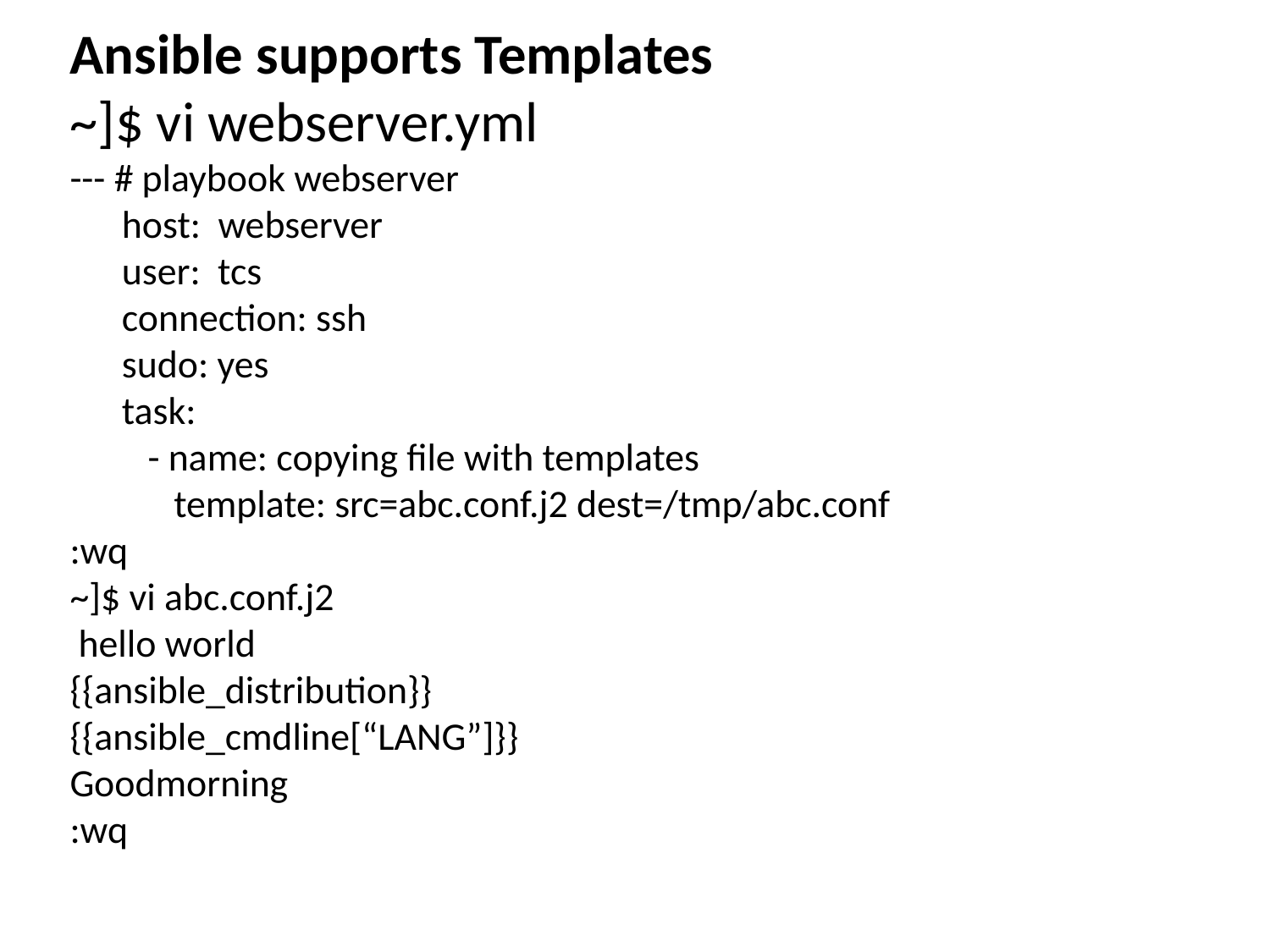

Ansible supports Templates
~]$ vi webserver.yml
--- # playbook webserver
      host:  webserver
      user:  tcs
      connection: ssh
      sudo: yes
      task:
         - name: copying file with templates
            template: src=abc.conf.j2 dest=/tmp/abc.conf
:wq
~]$ vi abc.conf.j2
 hello world
{{ansible_distribution}}
{{ansible_cmdline[“LANG”]}}
Goodmorning
:wq